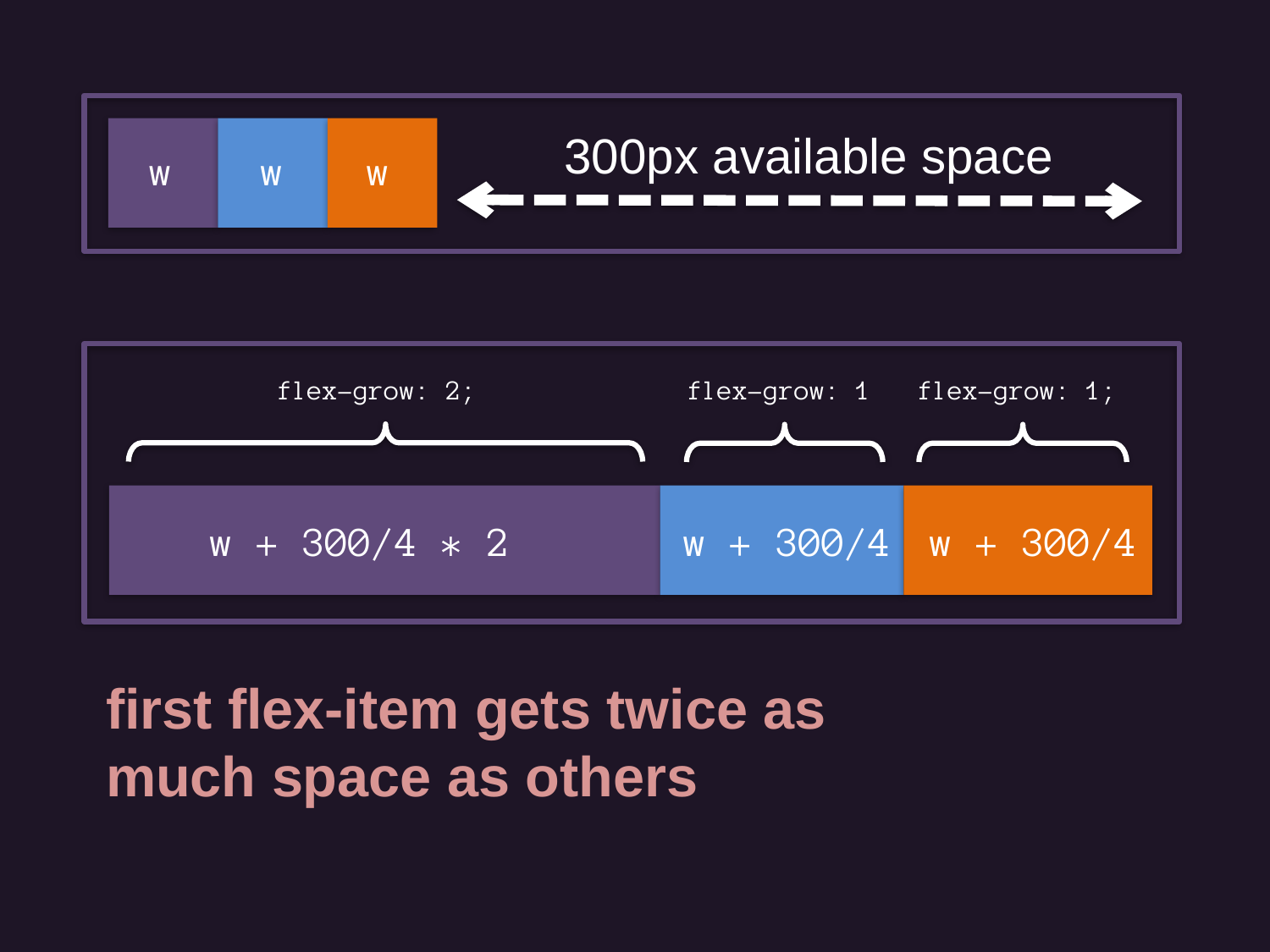

300px available space
w
w
w

flex-grow: 2;
flex-grow: 1
flex-grow: 1;

w + 300/4 * 2
w + 300/4
w + 300/4
first flex-item gets twice as much space as others